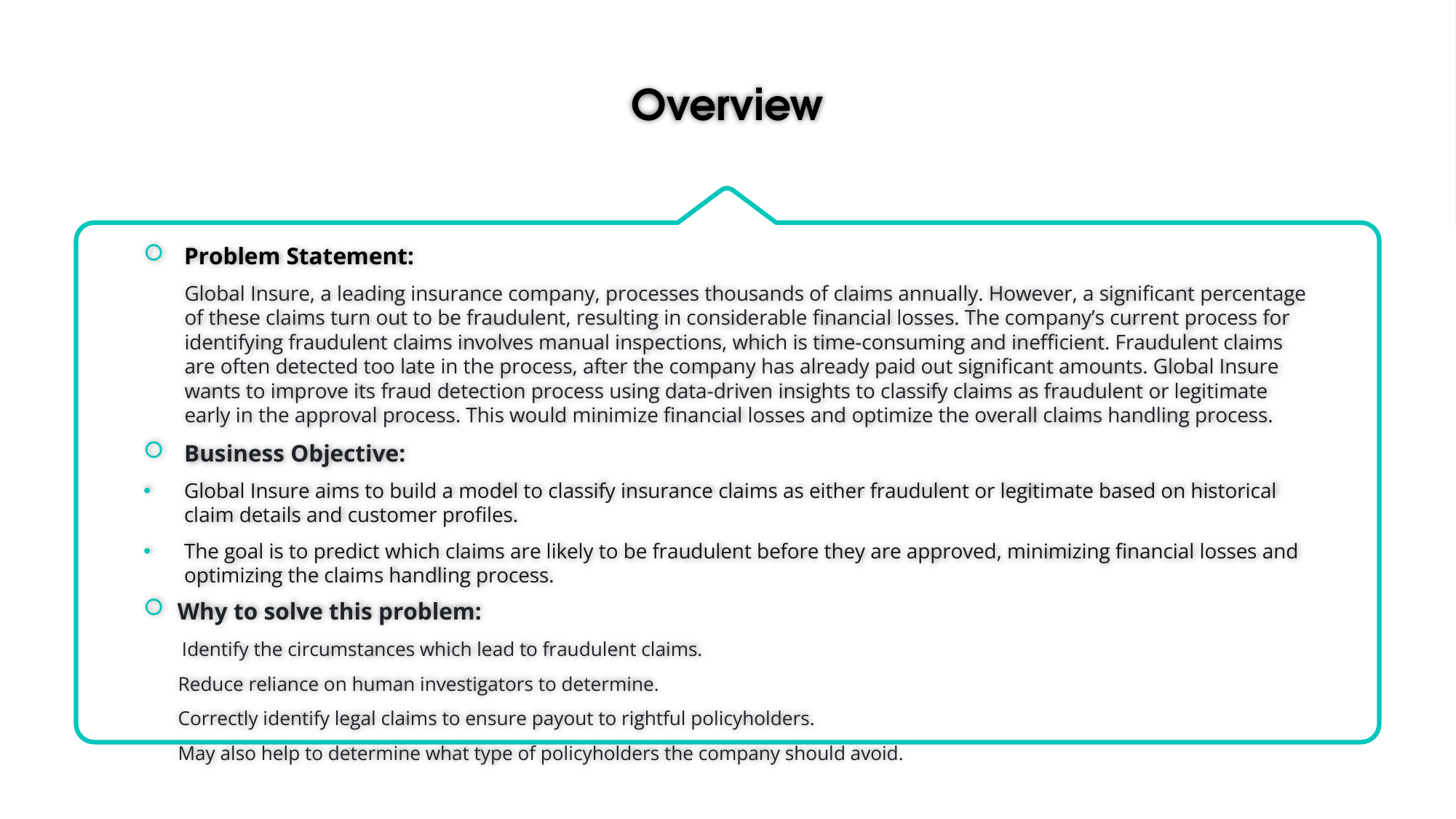

# Overview

Problem Statement:
Global Insure, a leading insurance company, processes thousands of claims annually. However, a significant percentage of these claims turn out to be fraudulent, resulting in considerable financial losses. The company’s current process for identifying fraudulent claims involves manual inspections, which is time-consuming and inefficient. Fraudulent claims are often detected too late in the process, after the company has already paid out significant amounts. Global Insure wants to improve its fraud detection process using data-driven insights to classify claims as fraudulent or legitimate early in the approval process. This would minimize financial losses and optimize the overall claims handling process.
Business Objective:
Global Insure aims to build a model to classify insurance claims as either fraudulent or legitimate based on historical claim details and customer profiles.
The goal is to predict which claims are likely to be fraudulent before they are approved, minimizing financial losses and optimizing the claims handling process.
Why to solve this problem:
      Identify the circumstances which lead to fraudulent claims.
Reduce reliance on human investigators to determine.
Correctly identify legal claims to ensure payout to rightful policyholders.
May also help to determine what type of policyholders the company should avoid.